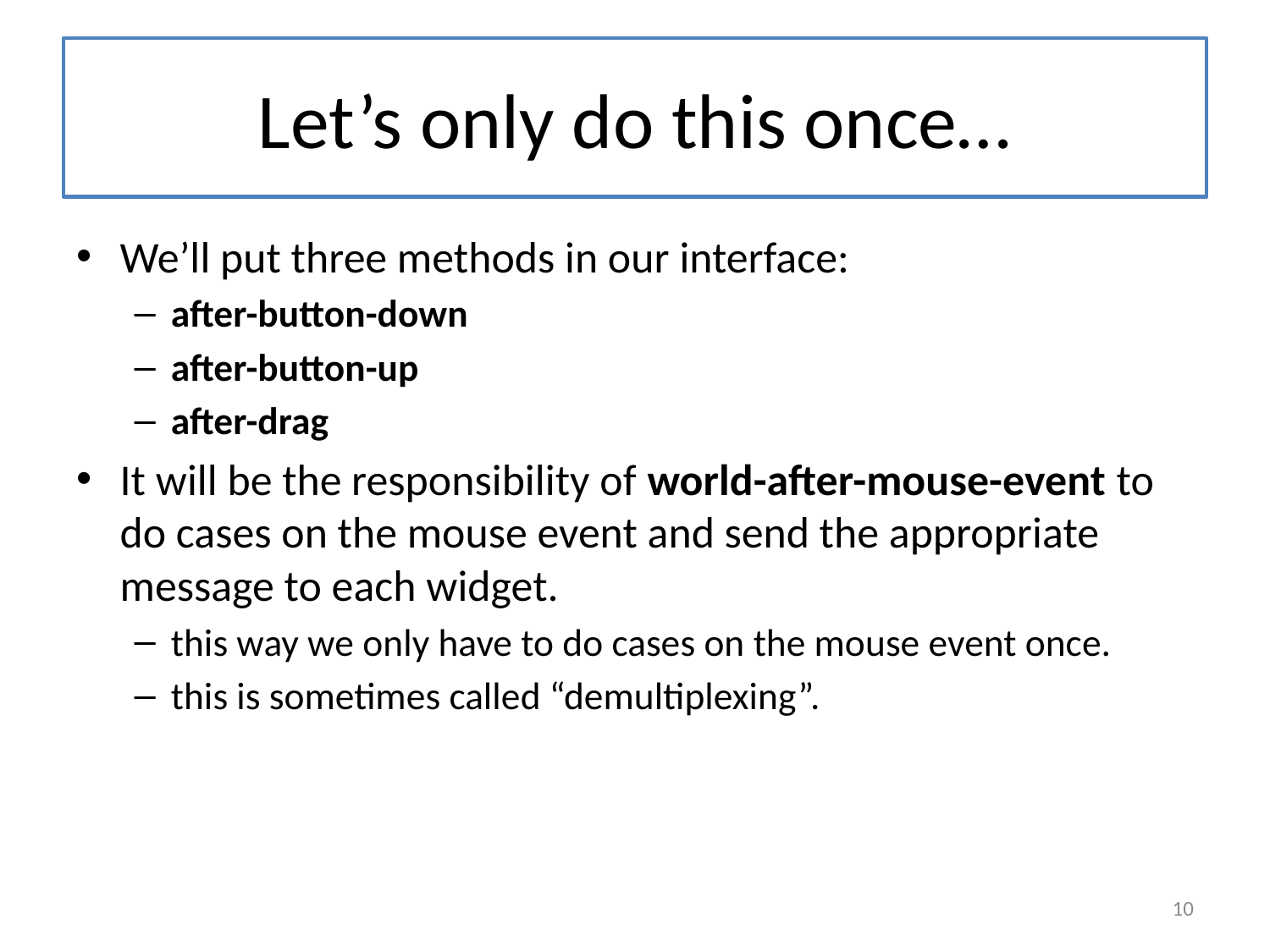

# Let’s only do this once…
We’ll put three methods in our interface:
after-button-down
after-button-up
after-drag
It will be the responsibility of world-after-mouse-event to do cases on the mouse event and send the appropriate message to each widget.
this way we only have to do cases on the mouse event once.
this is sometimes called “demultiplexing”.

10